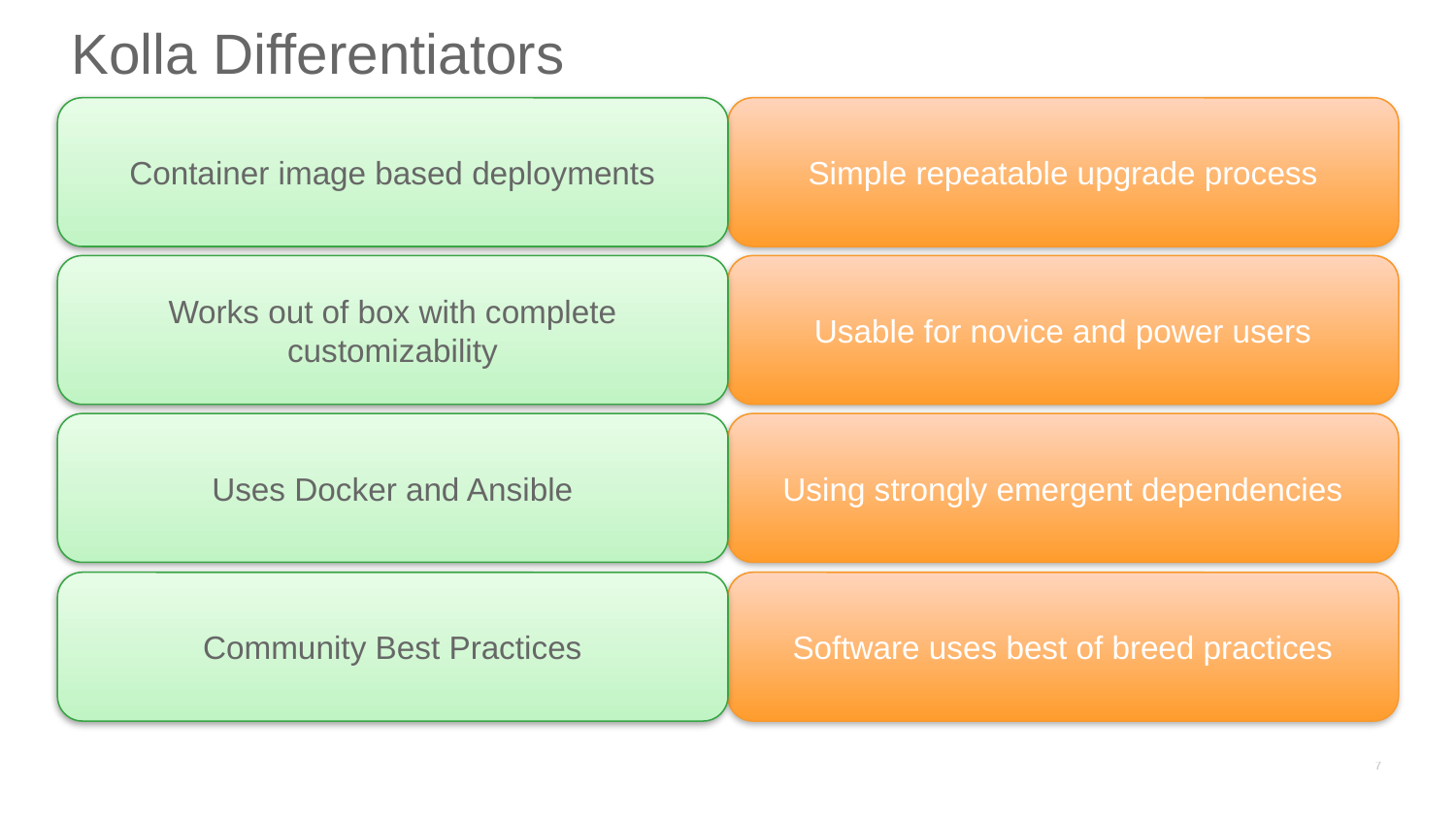

# Kolla Differentiators
Container image based deployments
Simple repeatable upgrade process
Works out of box with complete customizability
Usable for novice and power users
Uses Docker and Ansible
Using strongly emergent dependencies
Community Best Practices
Software uses best of breed practices
7